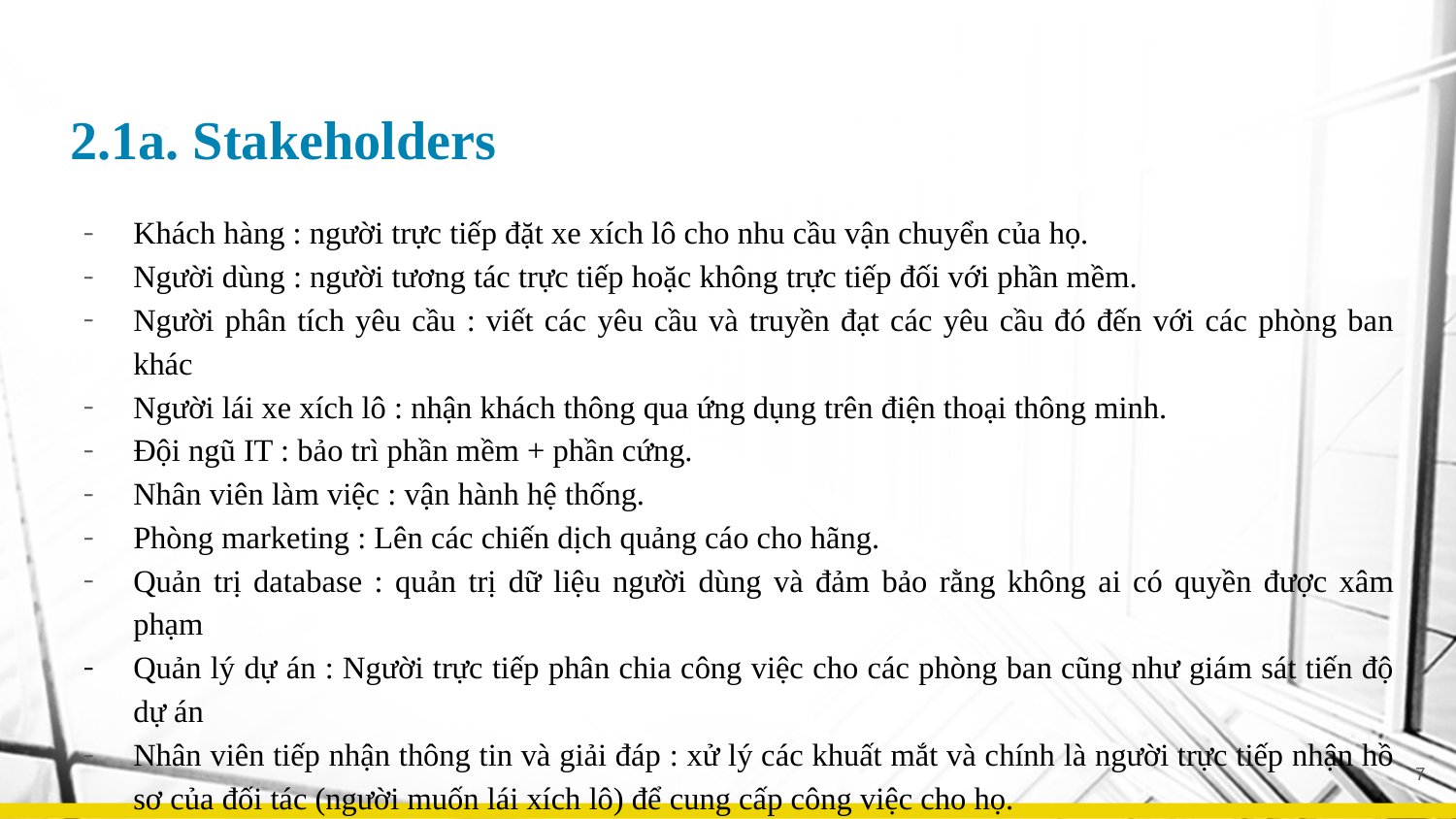

# 2.1a. Stakeholders
Khách hàng : người trực tiếp đặt xe xích lô cho nhu cầu vận chuyển của họ.
Người dùng : người tương tác trực tiếp hoặc không trực tiếp đối với phần mềm.
Người phân tích yêu cầu : viết các yêu cầu và truyền đạt các yêu cầu đó đến với các phòng ban khác
Người lái xe xích lô : nhận khách thông qua ứng dụng trên điện thoại thông minh.
Đội ngũ IT : bảo trì phần mềm + phần cứng.
Nhân viên làm việc : vận hành hệ thống.
Phòng marketing : Lên các chiến dịch quảng cáo cho hãng.
Quản trị database : quản trị dữ liệu người dùng và đảm bảo rằng không ai có quyền được xâm phạm
Quản lý dự án : Người trực tiếp phân chia công việc cho các phòng ban cũng như giám sát tiến độ dự án
Nhân viên tiếp nhận thông tin và giải đáp : xử lý các khuất mắt và chính là người trực tiếp nhận hồ sơ của đối tác (người muốn lái xích lô) để cung cấp công việc cho họ.
7